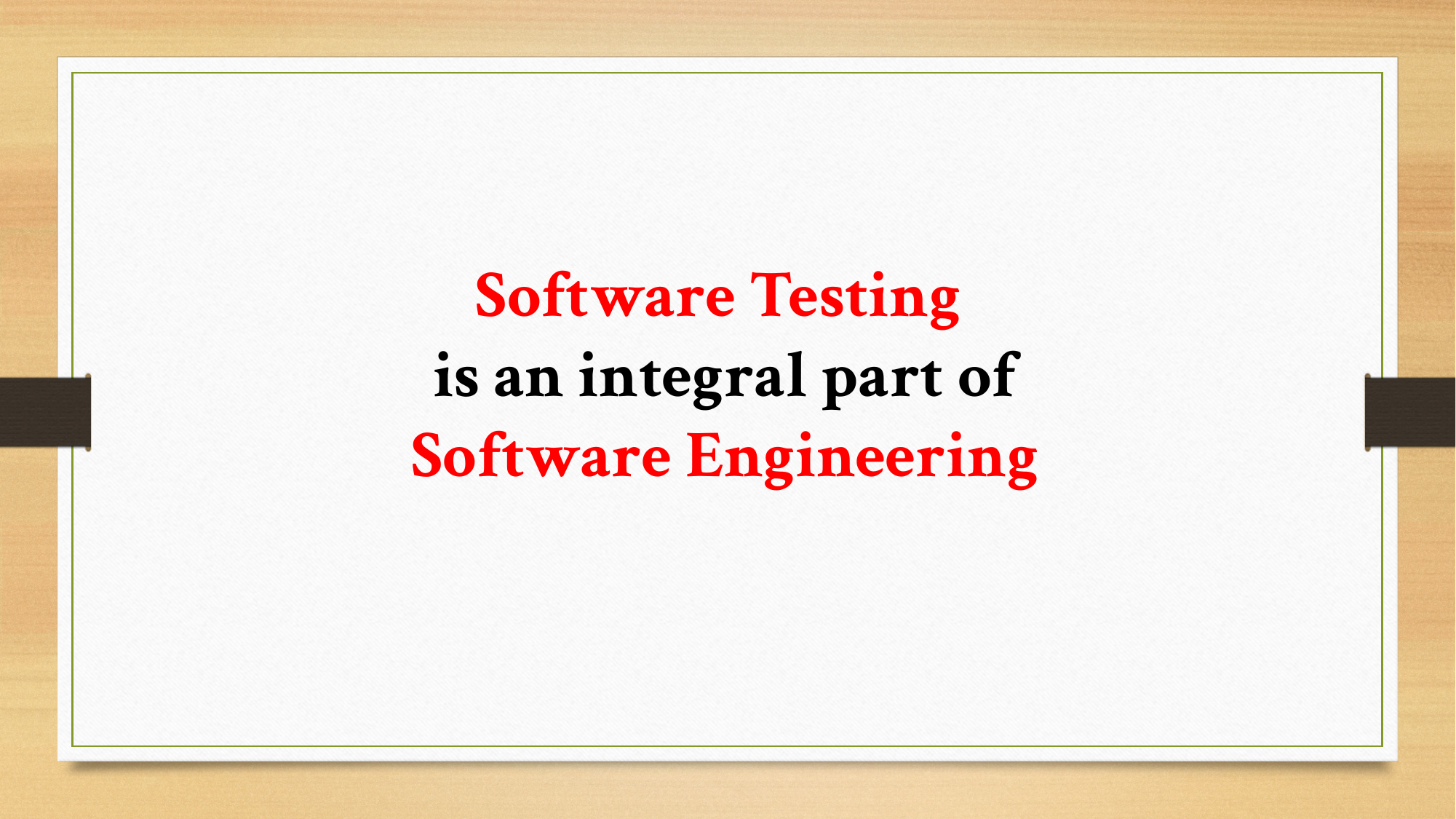

Software Testing
 is an integral part of
 Software Engineering